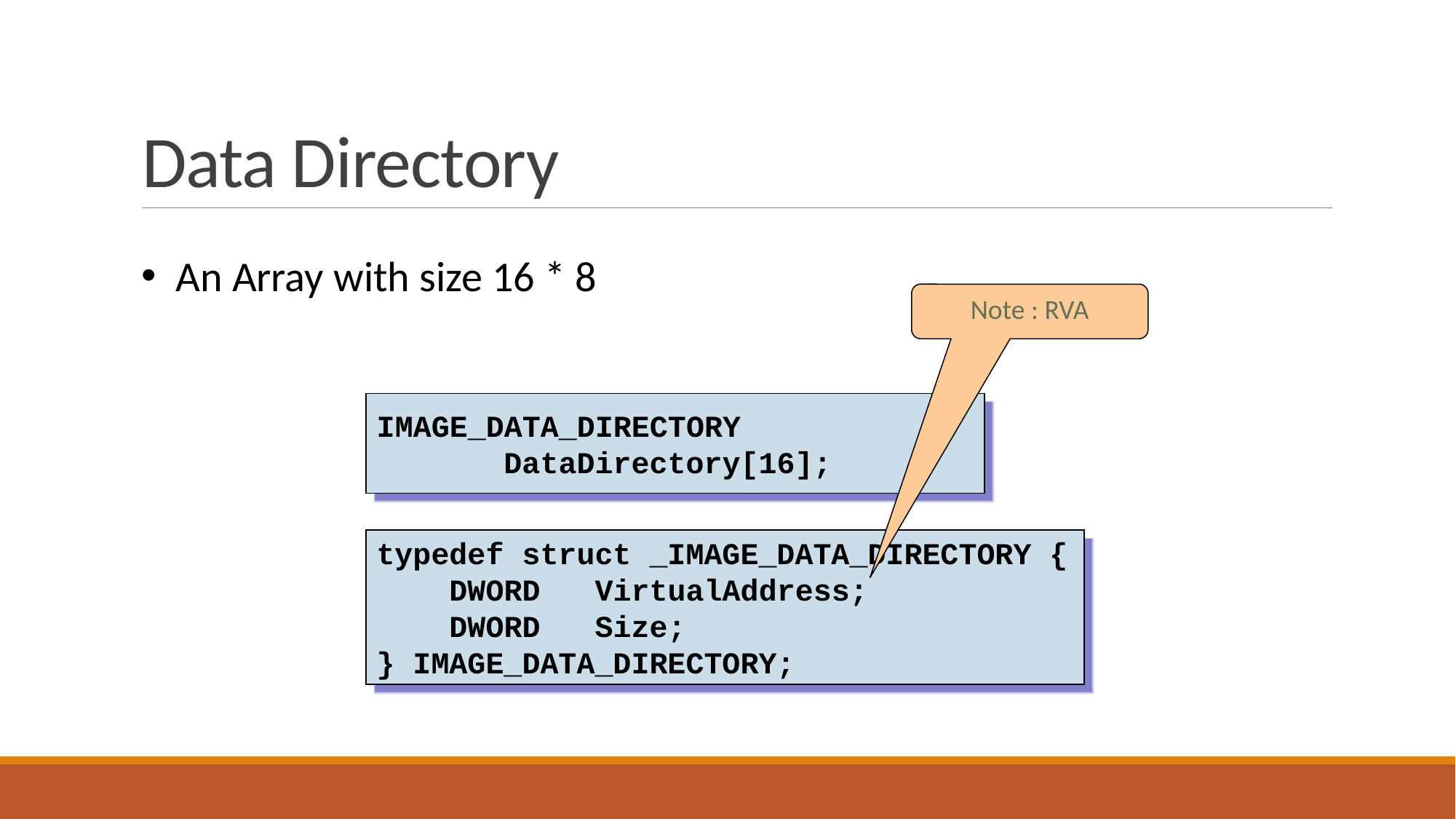

# Data Directory
An Array with size 16 * 8
Note : RVA
IMAGE_DATA_DIRECTORY
       DataDirectory[16];
typedef struct _IMAGE_DATA_DIRECTORY {
    DWORD   VirtualAddress;
    DWORD   Size;
} IMAGE_DATA_DIRECTORY;